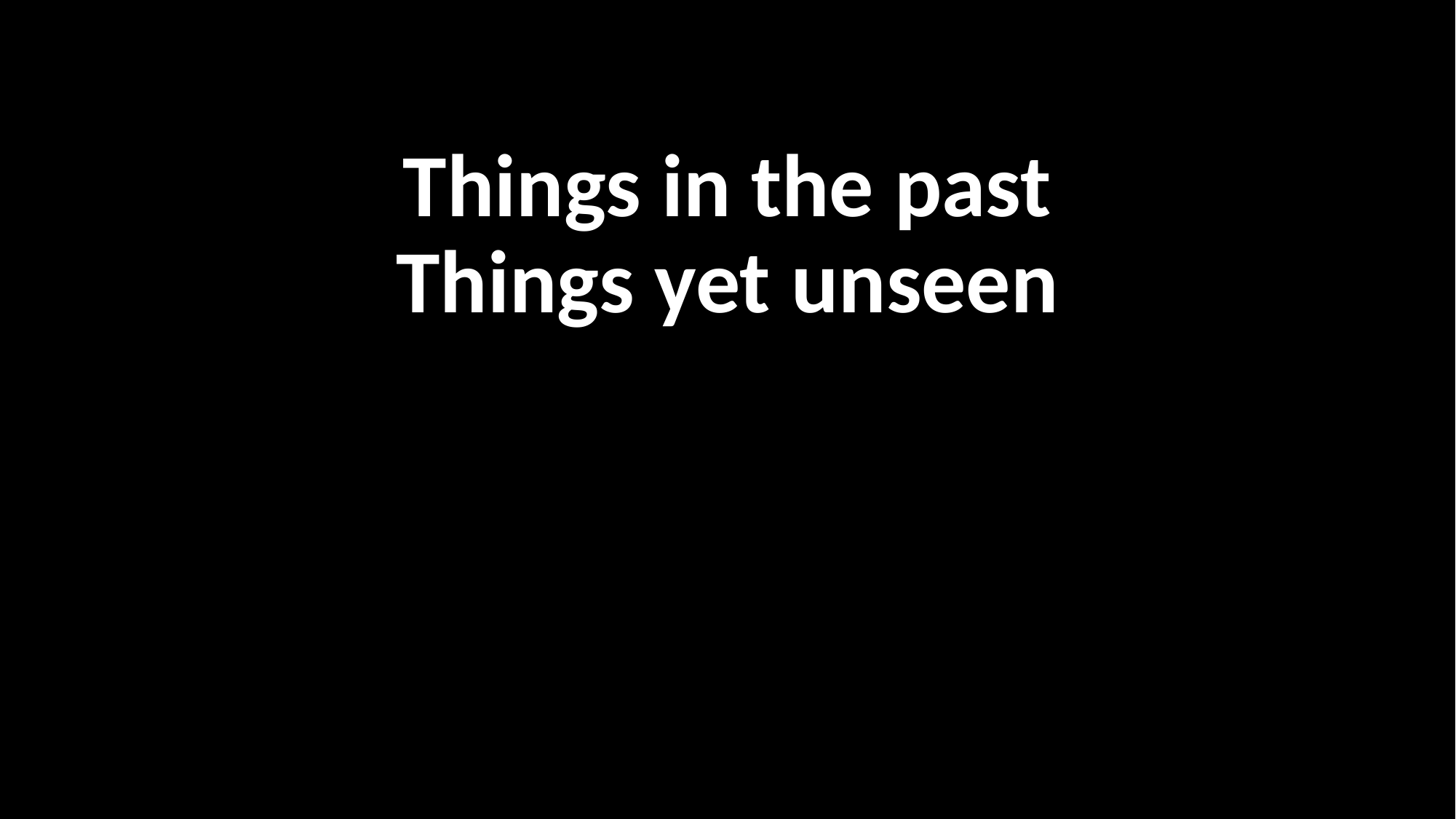

Things in the past
Things yet unseen